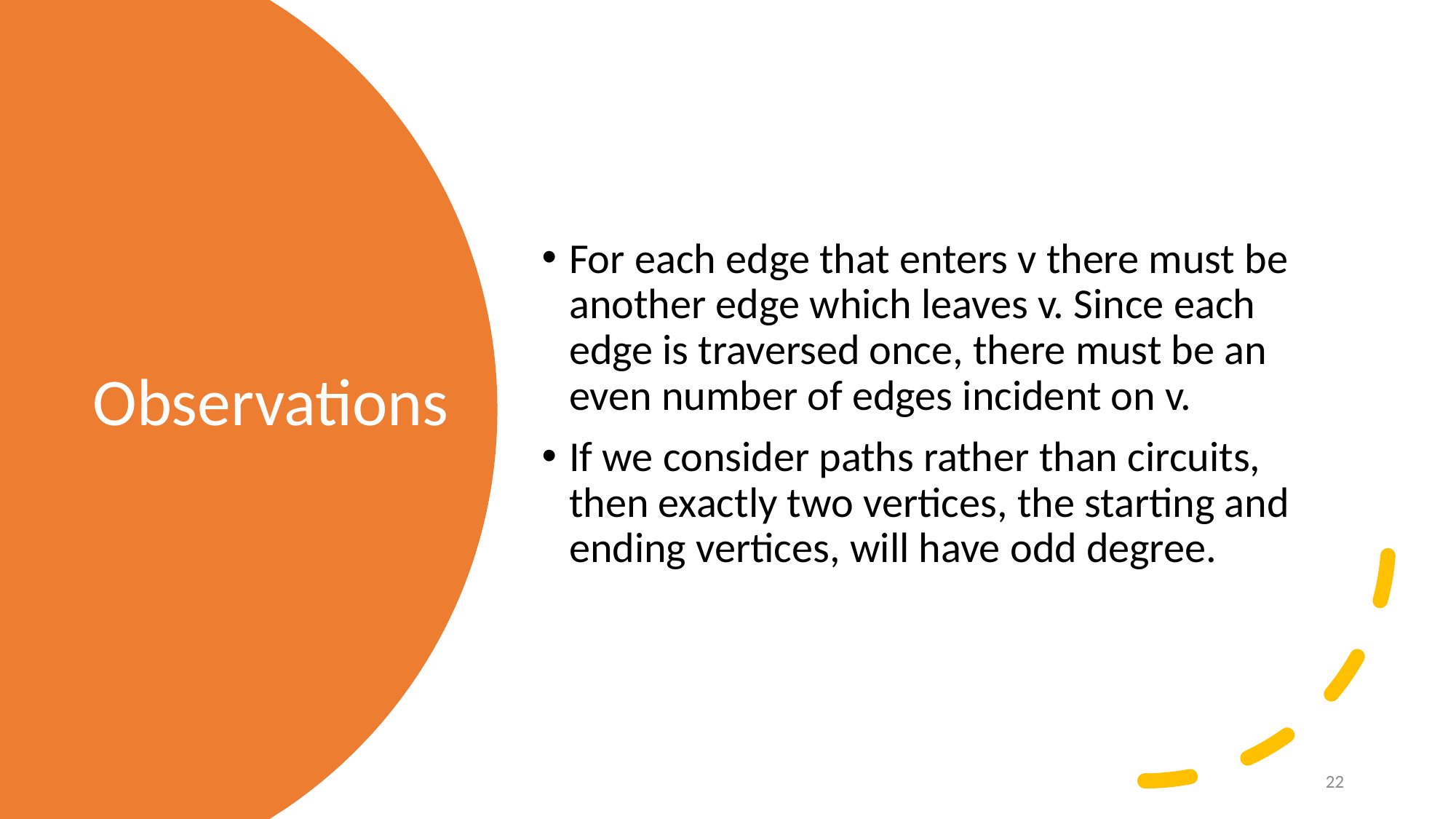

For each edge that enters v there must be another edge which leaves v. Since each edge is traversed once, there must be an even number of edges incident on v.
If we consider paths rather than circuits, then exactly two vertices, the starting and ending vertices, will have odd degree.
# Observations

22